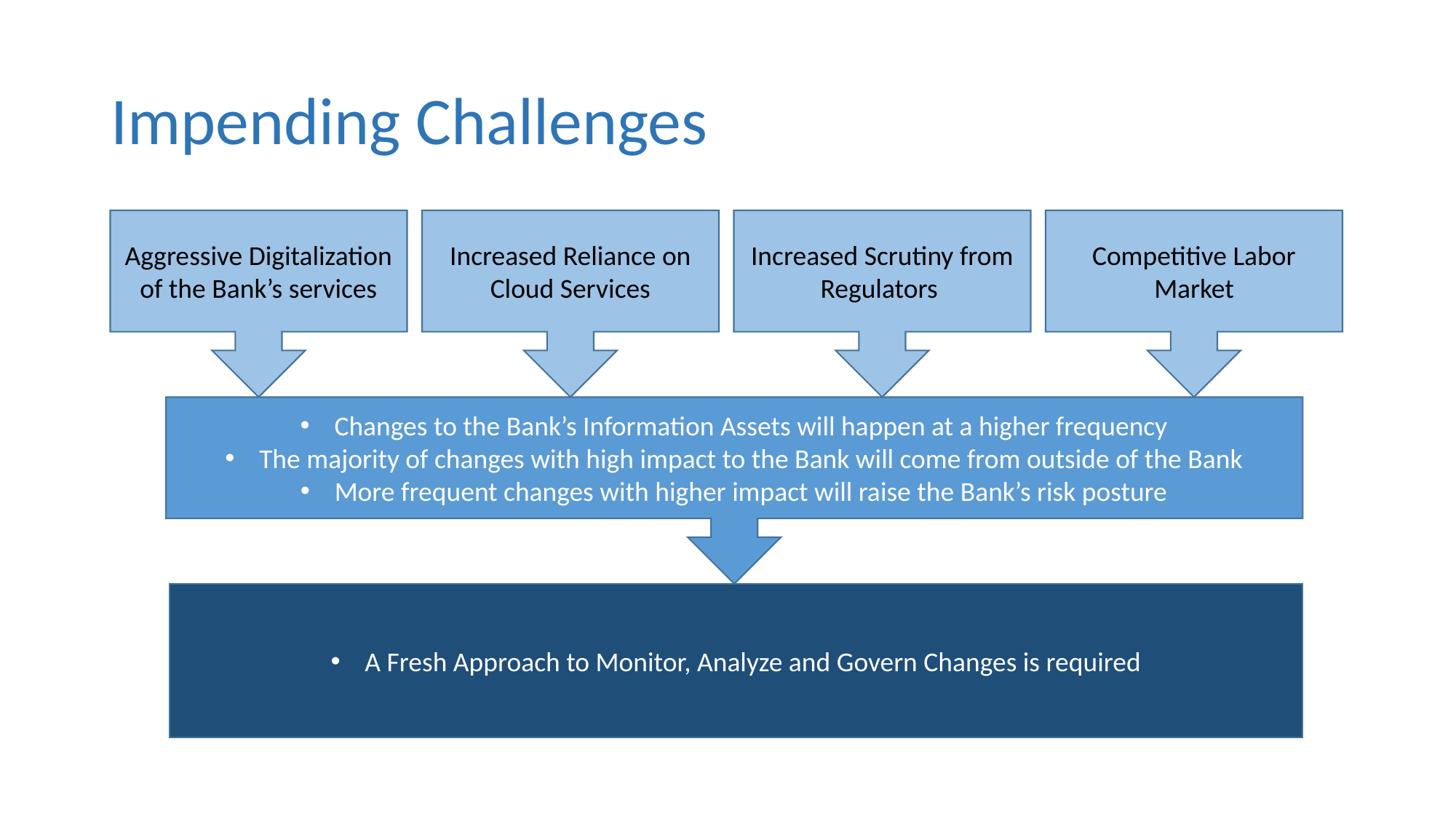

# Impending Challenges
Aggressive Digitalization of the Bank’s services
Increased Reliance on Cloud Services
Increased Scrutiny from Regulators
Competitive Labor Market
Changes to the Bank’s Information Assets will happen at a higher frequency
The majority of changes with high impact to the Bank will come from outside of the Bank
More frequent changes with higher impact will raise the Bank’s risk posture
A Fresh Approach to Monitor, Analyze and Govern Changes is required